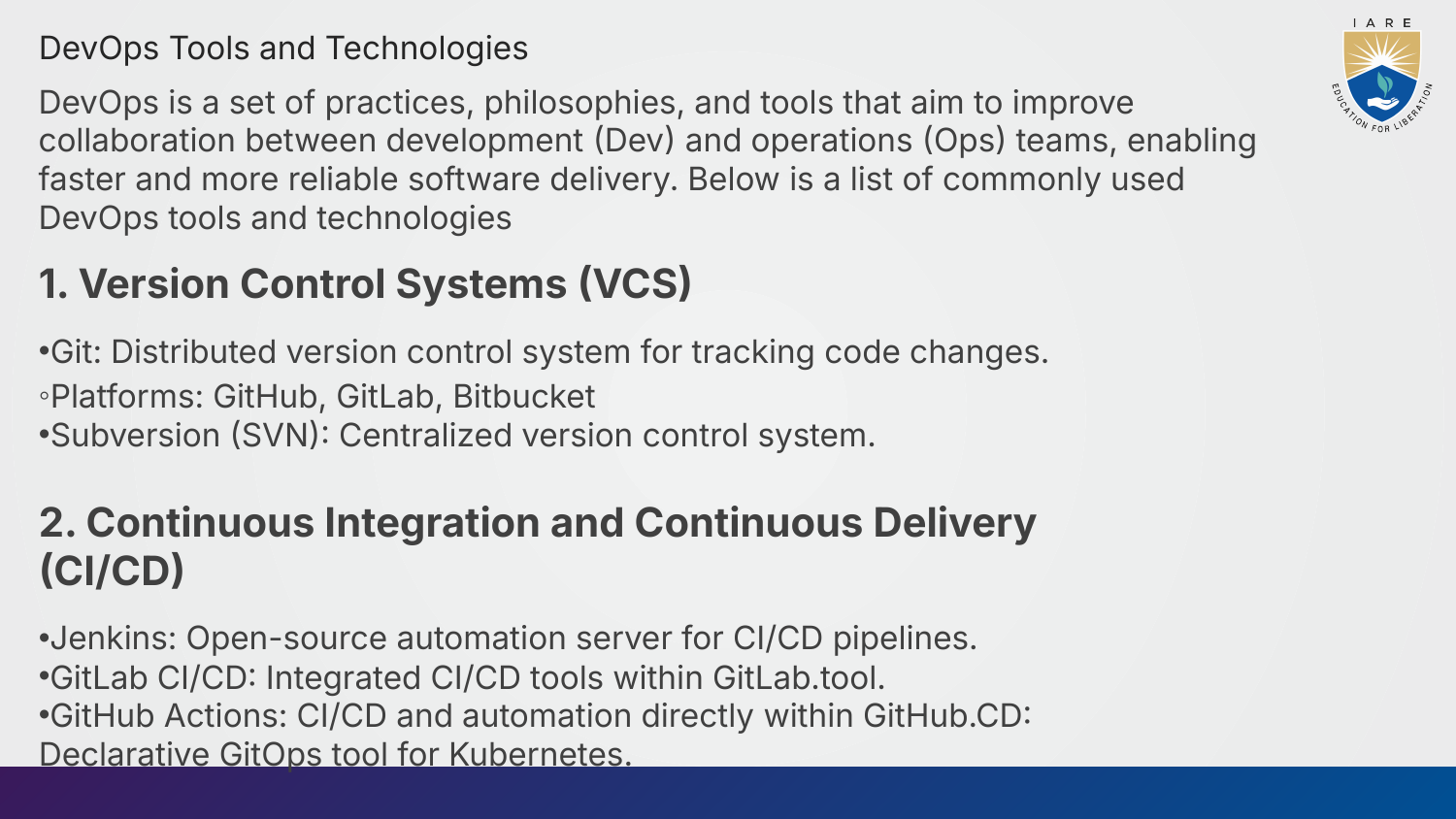

DevOps Tools and Technologies
DevOps is a set of practices, philosophies, and tools that aim to improve collaboration between development (Dev) and operations (Ops) teams, enabling faster and more reliable software delivery. Below is a list of commonly used DevOps tools and technologies
1. Version Control Systems (VCS)
Git: Distributed version control system for tracking code changes.
Platforms: GitHub, GitLab, Bitbucket
Subversion (SVN): Centralized version control system.
2. Continuous Integration and Continuous Delivery (CI/CD)
Jenkins: Open-source automation server for CI/CD pipelines.
GitLab CI/CD: Integrated CI/CD tools within GitLab.tool.
GitHub Actions: CI/CD and automation directly within GitHub.CD: Declarative GitOps tool for Kubernetes.
3